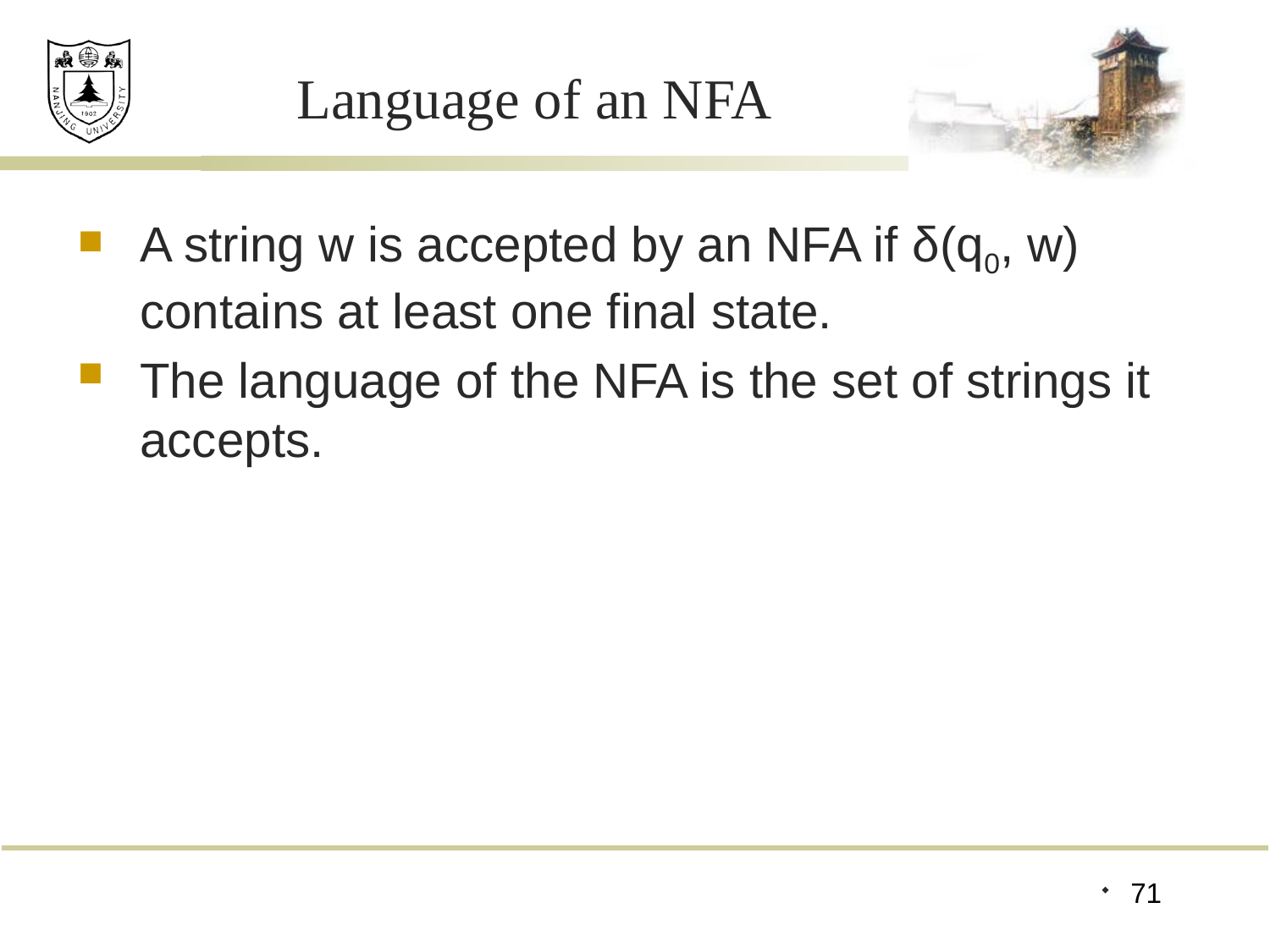

# Language of an NFA
A string w is accepted by an NFA if δ(q0, w) contains at least one final state.
The language of the NFA is the set of strings it accepts.
71